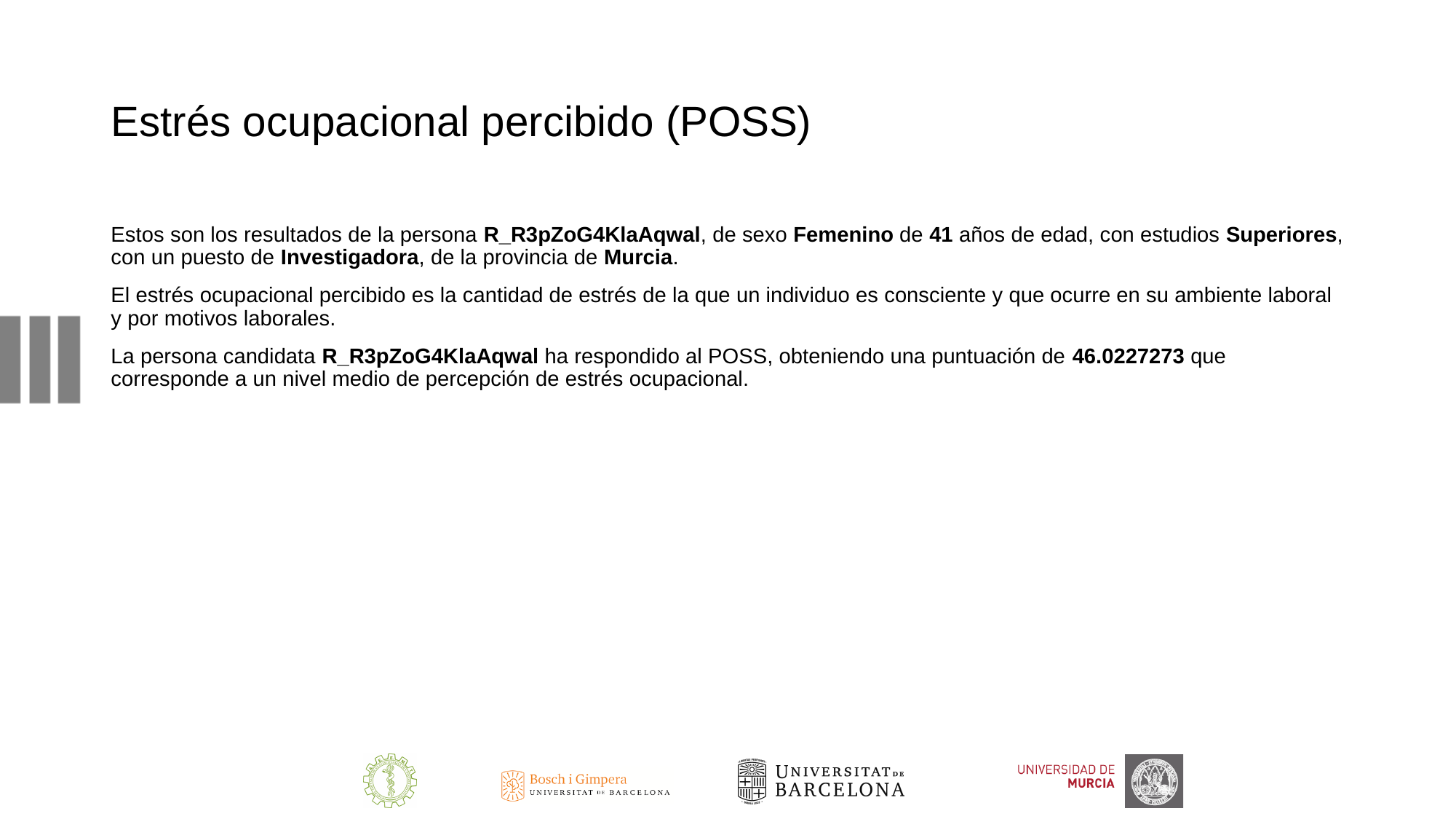

# Estrés ocupacional percibido (POSS)
Estos son los resultados de la persona R_R3pZoG4KlaAqwal, de sexo Femenino de 41 años de edad, con estudios Superiores, con un puesto de Investigadora, de la provincia de Murcia.
El estrés ocupacional percibido es la cantidad de estrés de la que un individuo es consciente y que ocurre en su ambiente laboral y por motivos laborales.
La persona candidata R_R3pZoG4KlaAqwal ha respondido al POSS, obteniendo una puntuación de 46.0227273 que corresponde a un nivel medio de percepción de estrés ocupacional.